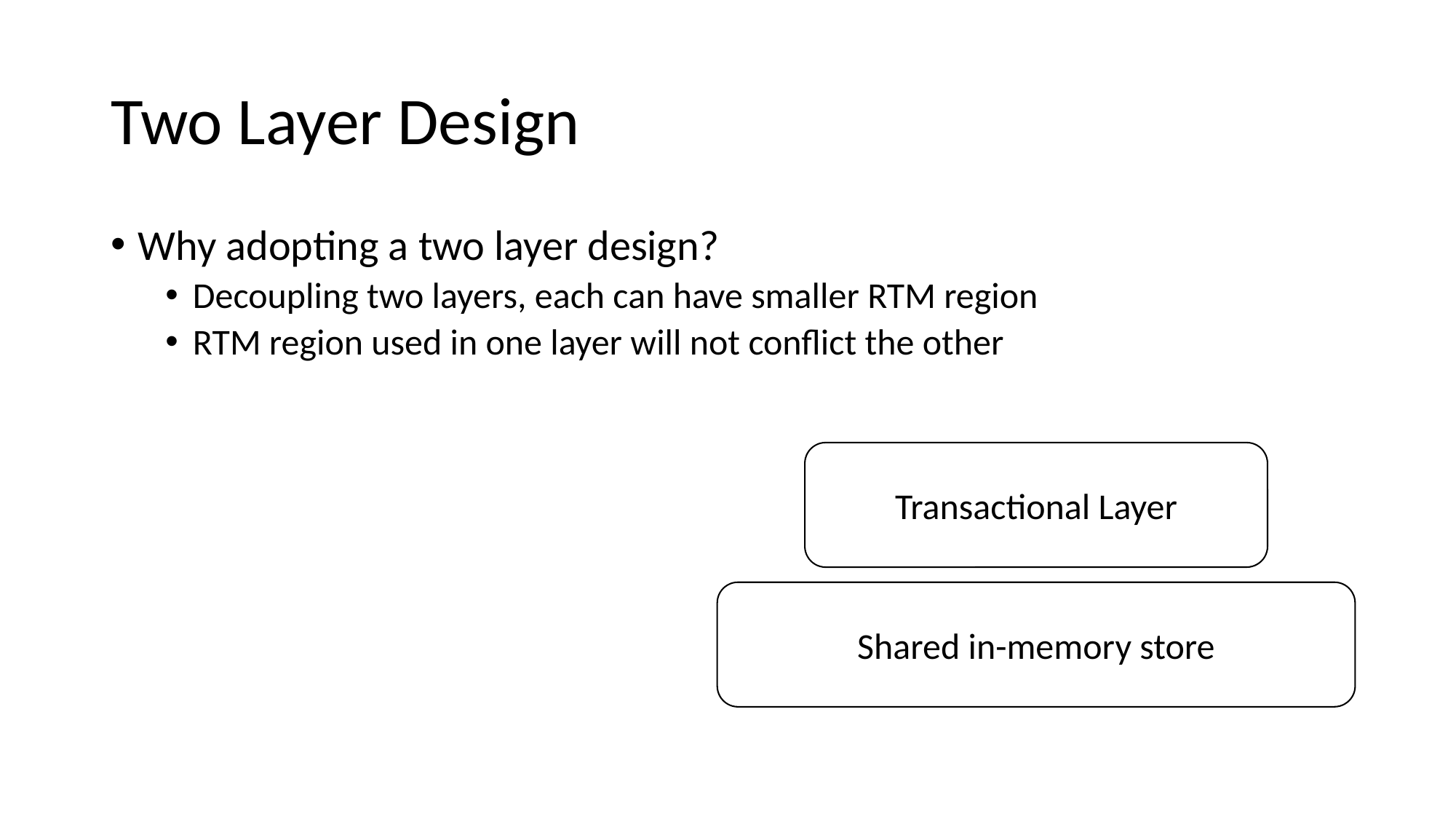

# Two Layer Design
Why adopting a two layer design?
Decoupling two layers, each can have smaller RTM region
RTM region used in one layer will not conflict the other
Transactional Layer
Shared in-memory store